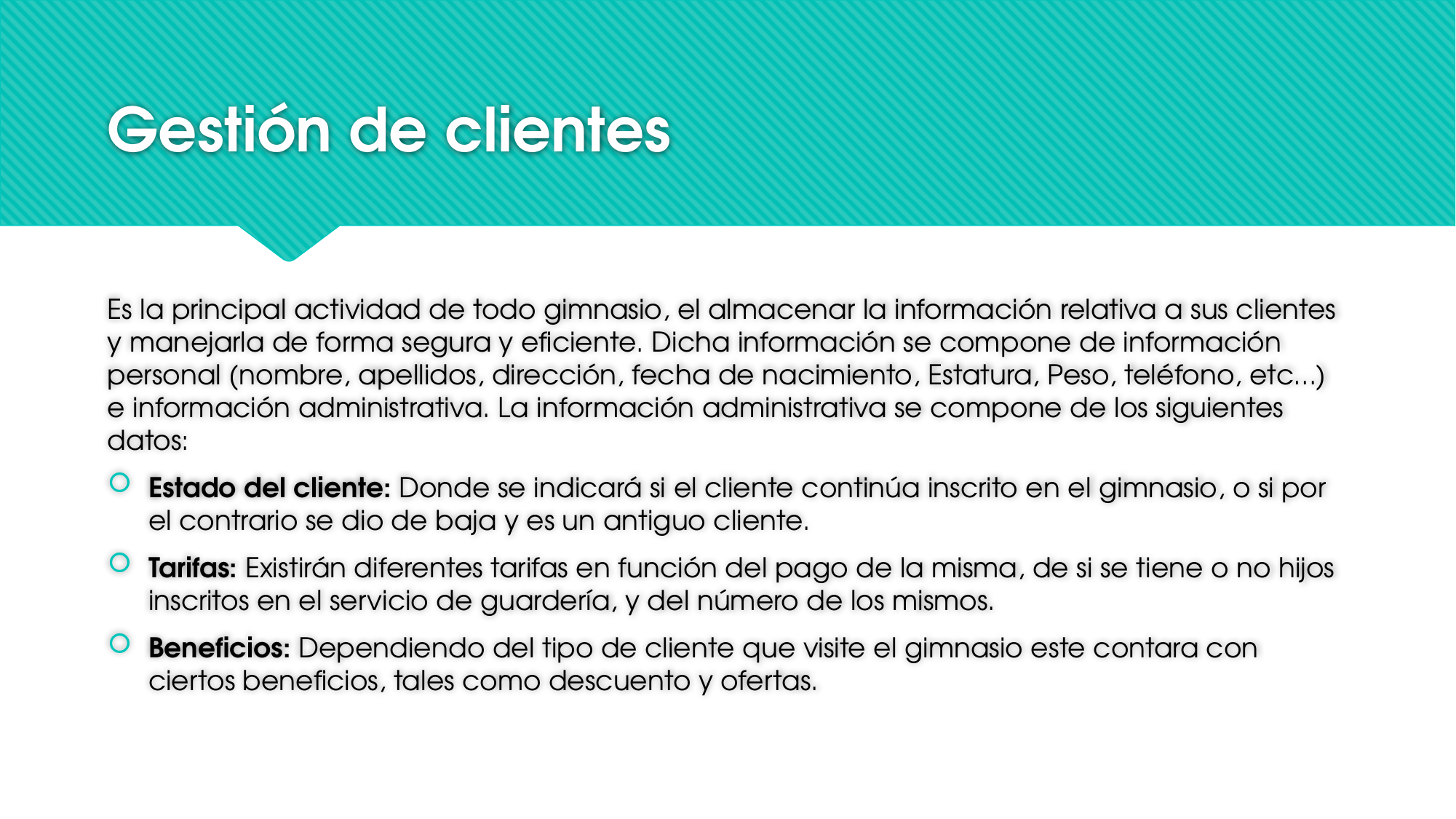

# Gestión de clientes
Es la principal actividad de todo gimnasio, el almacenar la información relativa a sus clientes y manejarla de forma segura y eficiente. Dicha información se compone de información personal (nombre, apellidos, dirección, fecha de nacimiento, Estatura, Peso, teléfono, etc…) e información administrativa. La información administrativa se compone de los siguientes datos:
Estado del cliente: Donde se indicará si el cliente continúa inscrito en el gimnasio, o si por el contrario se dio de baja y es un antiguo cliente.
Tarifas: Existirán diferentes tarifas en función del pago de la misma, de si se tiene o no hijos inscritos en el servicio de guardería, y del número de los mismos.
Beneficios: Dependiendo del tipo de cliente que visite el gimnasio este contara con ciertos beneficios, tales como descuento y ofertas.